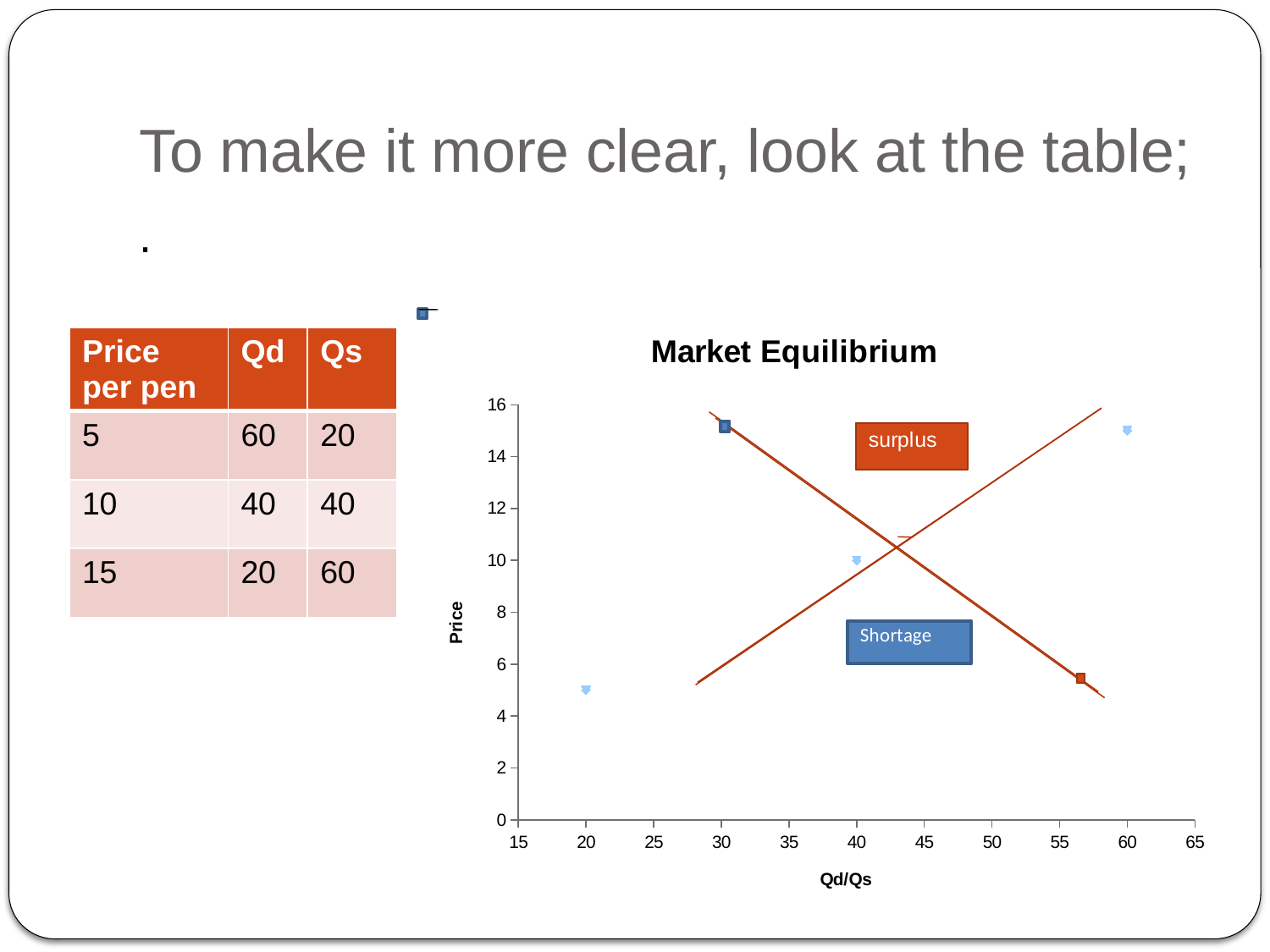

# To make it more clear, look at the table;
.

### Chart: Market Equilibrium

| Category | Price  | Price  |
|---|---|---|
| Price per pen | Qd | Qs |
| --- | --- | --- |
| 5 | 60 | 20 |
| 10 | 40 | 40 |
| 15 | 20 | 60 |